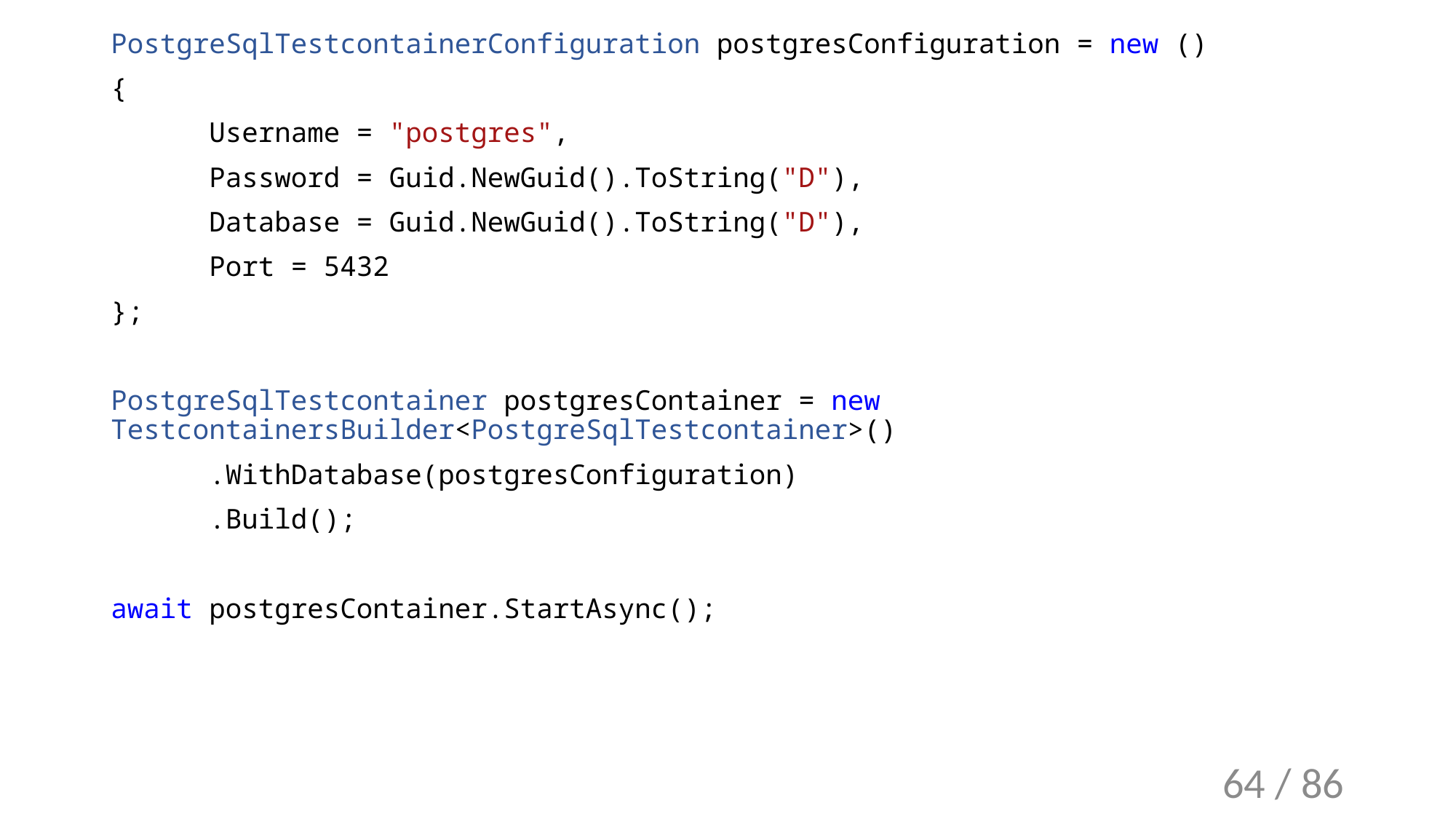

PostgreSqlTestcontainerConfiguration postgresConfiguration = new ()
{
      Username = "postgres",
      Password = Guid.NewGuid().ToString("D"),
      Database = Guid.NewGuid().ToString("D"),
      Port = 5432
};

PostgreSqlTestcontainer postgresContainer = new TestcontainersBuilder<PostgreSqlTestcontainer>()
      .WithDatabase(postgresConfiguration)
      .Build();

await postgresContainer.StartAsync();
64